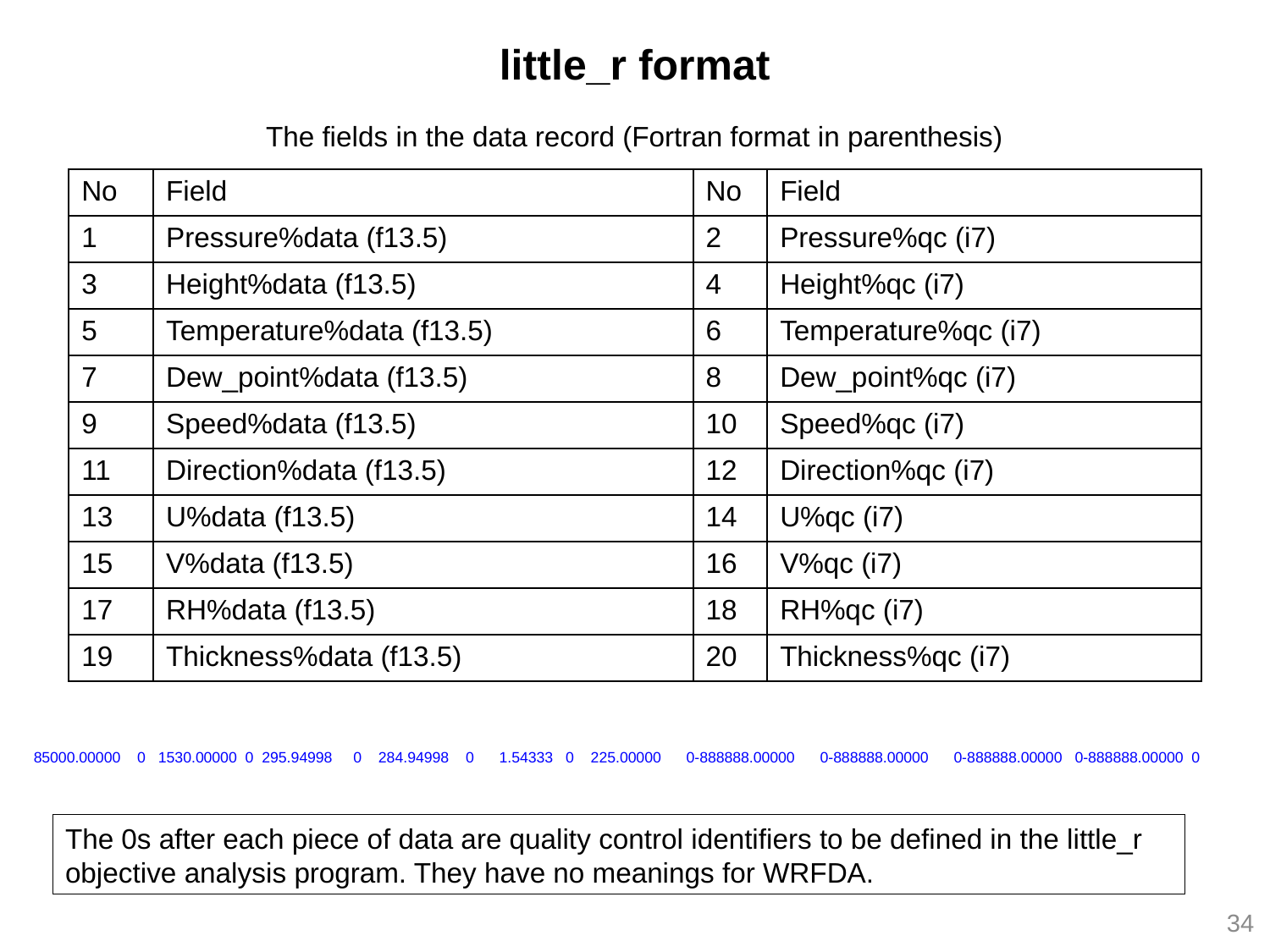

little_r format
The fields in the data record (Fortran format in parenthesis)
| No | Field | No | Field |
| --- | --- | --- | --- |
| 1 | Pressure%data (f13.5) | 2 | Pressure%qc (i7) |
| 3 | Height%data (f13.5) | 4 | Height%qc (i7) |
| 5 | Temperature%data (f13.5) | 6 | Temperature%qc (i7) |
| 7 | Dew\_point%data (f13.5) | 8 | Dew\_point%qc (i7) |
| 9 | Speed%data (f13.5) | 10 | Speed%qc (i7) |
| 11 | Direction%data (f13.5) | 12 | Direction%qc (i7) |
| 13 | U%data (f13.5) | 14 | U%qc (i7) |
| 15 | V%data (f13.5) | 16 | V%qc (i7) |
| 17 | RH%data (f13.5) | 18 | RH%qc (i7) |
| 19 | Thickness%data (f13.5) | 20 | Thickness%qc (i7) |
85000.00000    0   1530.00000  0  295.94998     0    284.94998    0      1.54333   0    225.00000      0-888888.00000      0-888888.00000      0-888888.00000   0-888888.00000  0
The 0s after each piece of data are quality control identifiers to be defined in the little_r objective analysis program. They have no meanings for WRFDA.
34